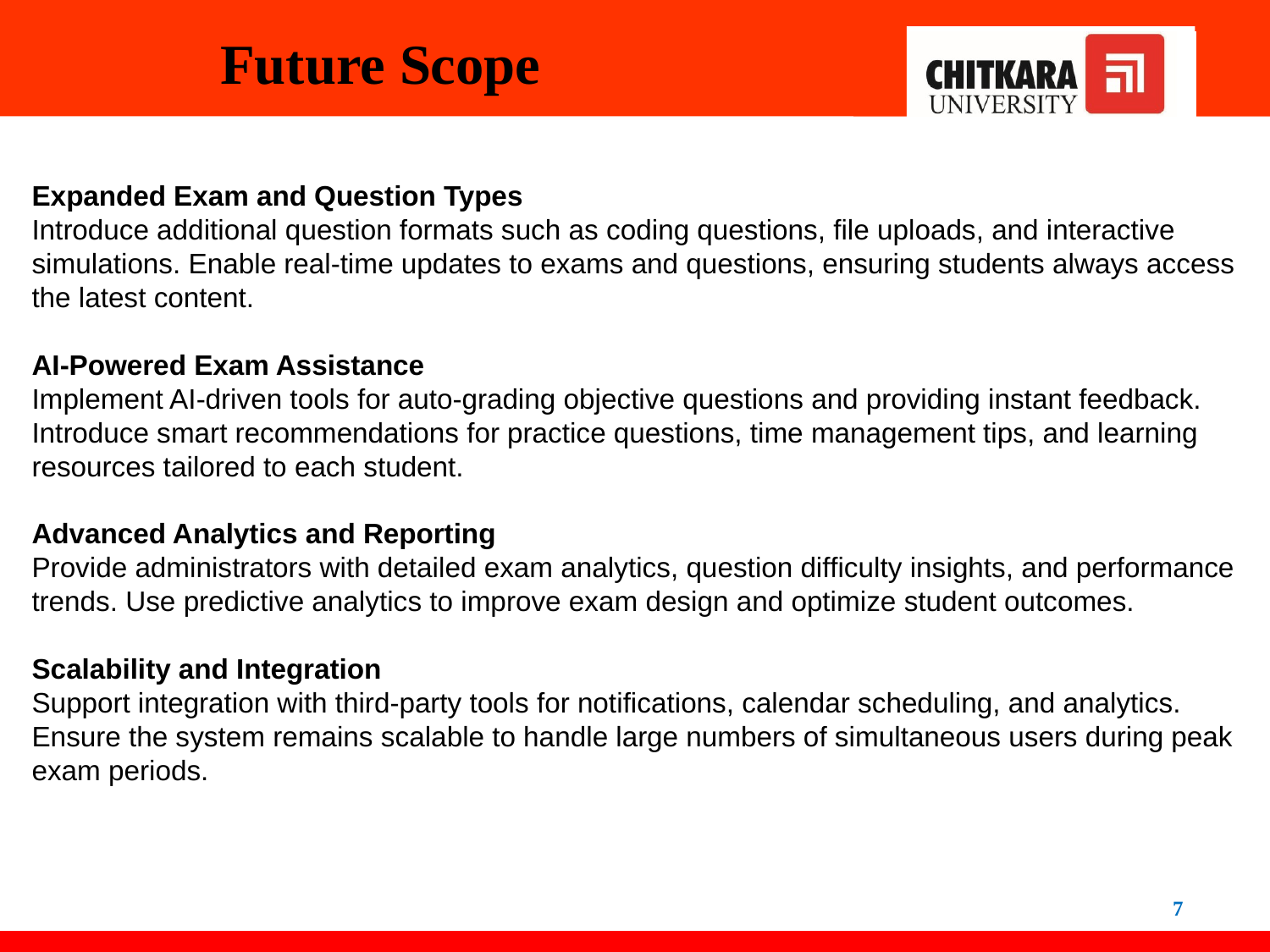

# Future Scope
Expanded Exam and Question Types
Introduce additional question formats such as coding questions, file uploads, and interactive simulations. Enable real-time updates to exams and questions, ensuring students always access the latest content.

AI-Powered Exam Assistance
Implement AI-driven tools for auto-grading objective questions and providing instant feedback.
Introduce smart recommendations for practice questions, time management tips, and learning resources tailored to each student.

Advanced Analytics and Reporting
Provide administrators with detailed exam analytics, question difficulty insights, and performance trends. Use predictive analytics to improve exam design and optimize student outcomes.

Scalability and Integration
Support integration with third-party tools for notifications, calendar scheduling, and analytics.
Ensure the system remains scalable to handle large numbers of simultaneous users during peak exam periods.
7